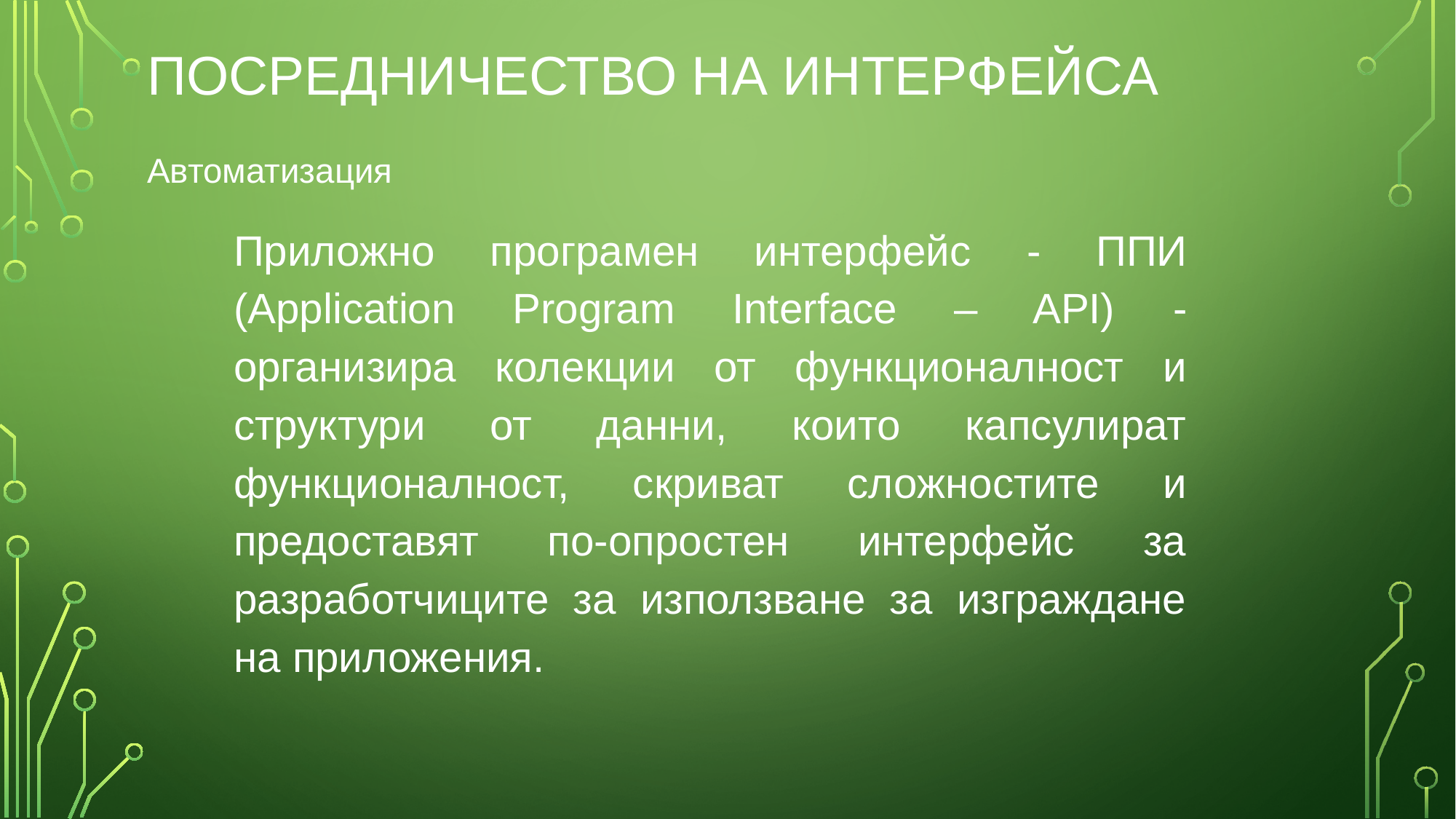

# Посредничество на интерфейса
Автоматизация
Приложно програмен интерфейс - ППИ (Application Program Interface – API) - организира колекции от функционалност и структури от данни, които капсулират функционалност, скриват сложностите и предоставят по-опростен интерфейс за разработчиците за използване за изграждане на приложения.